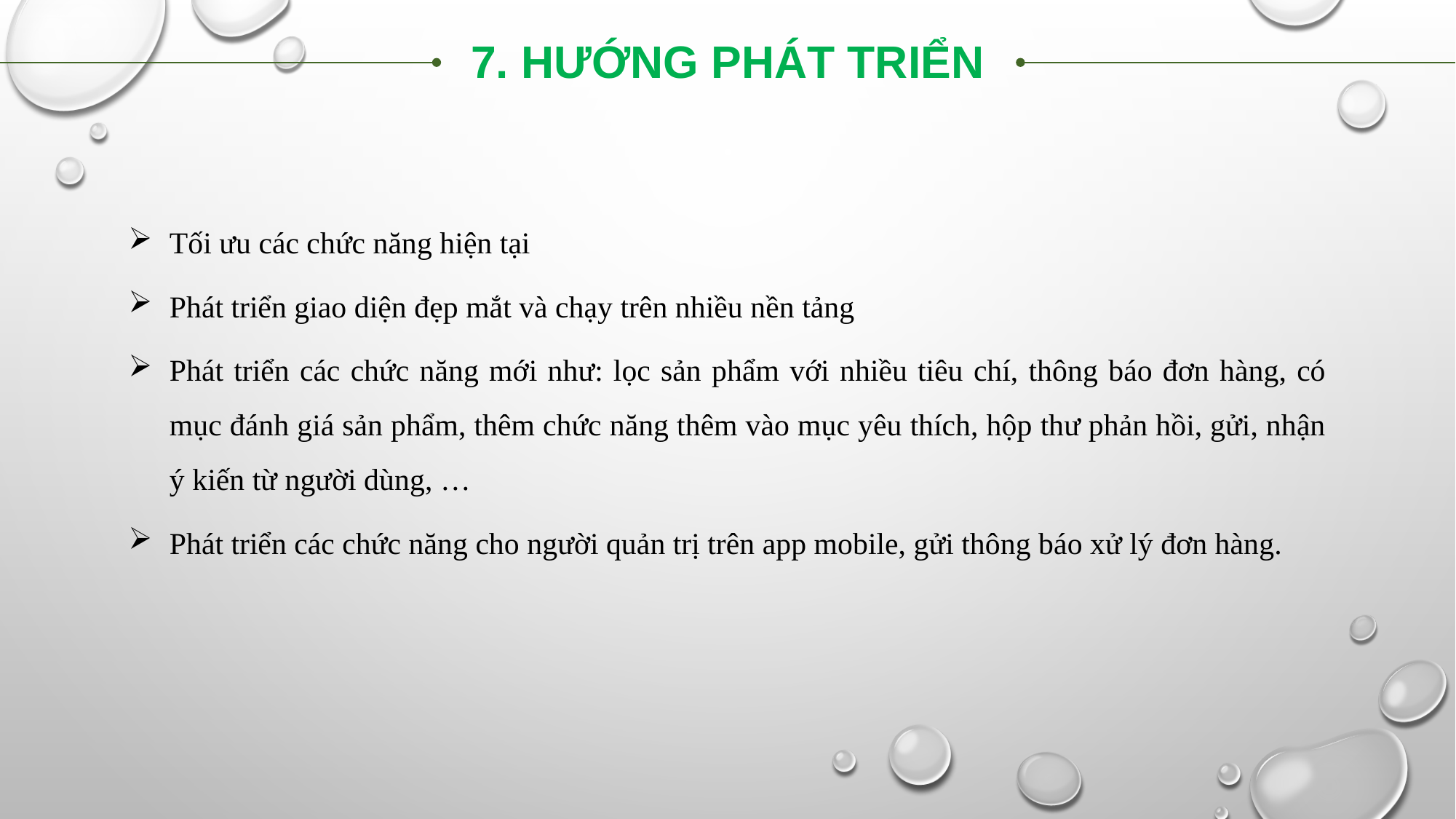

7. HƯỚNG PHÁT TRIỂN

Tối ưu các chức năng hiện tại
Phát triển giao diện đẹp mắt và chạy trên nhiều nền tảng
Phát triển các chức năng mới như: lọc sản phẩm với nhiều tiêu chí, thông báo đơn hàng, có mục đánh giá sản phẩm, thêm chức năng thêm vào mục yêu thích, hộp thư phản hồi, gửi, nhận ý kiến từ người dùng, …
Phát triển các chức năng cho người quản trị trên app mobile, gửi thông báo xử lý đơn hàng.